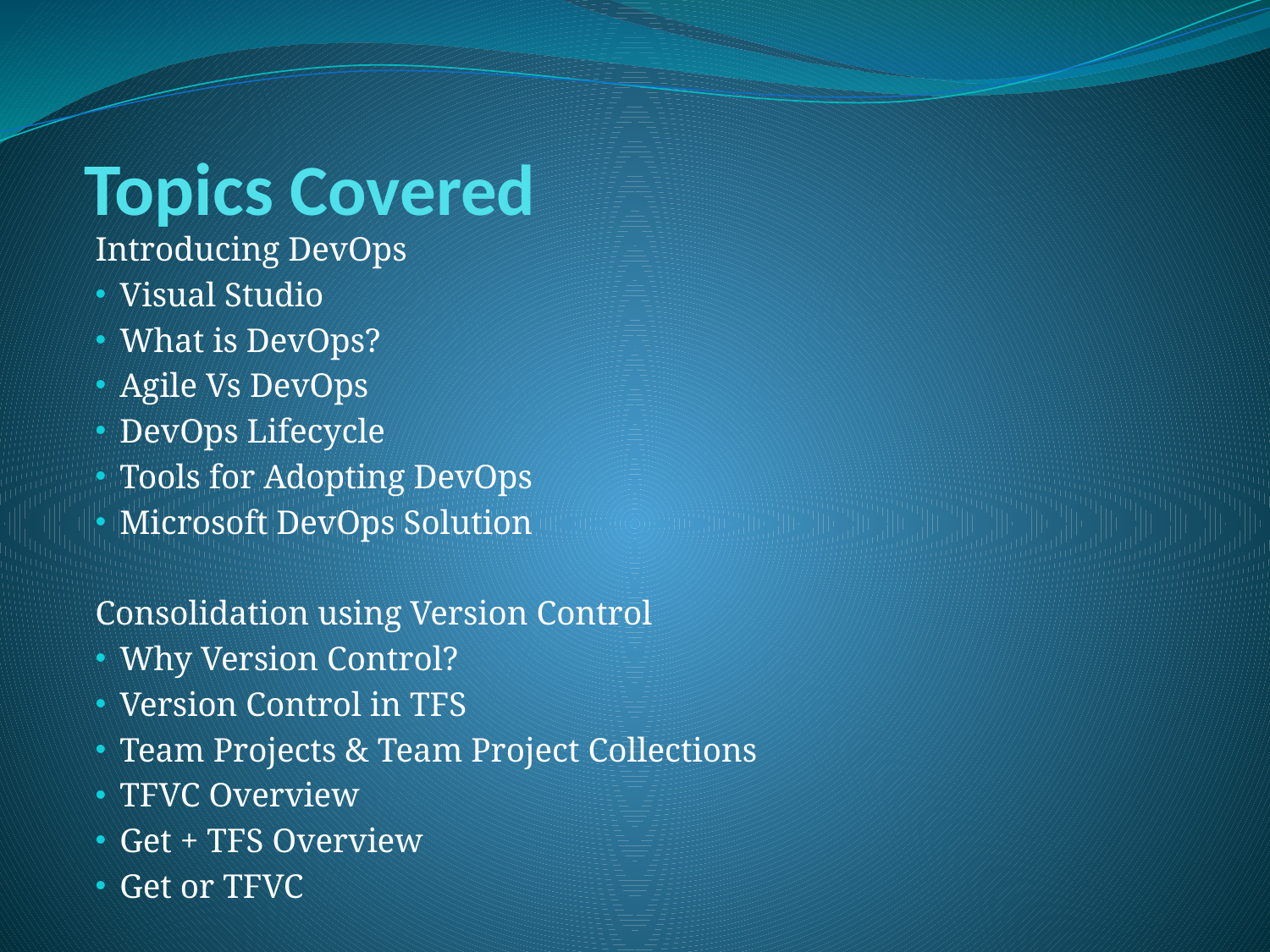

# Topics Covered
Introducing DevOps
  Visual Studio
  What is DevOps?
  Agile Vs DevOps
  DevOps Lifecycle
  Tools for Adopting DevOps
  Microsoft DevOps Solution

Consolidation using Version Control
  Why Version Control?
  Version Control in TFS
  Team Projects & Team Project Collections
  TFVC Overview
  Get + TFS Overview
  Get or TFVC